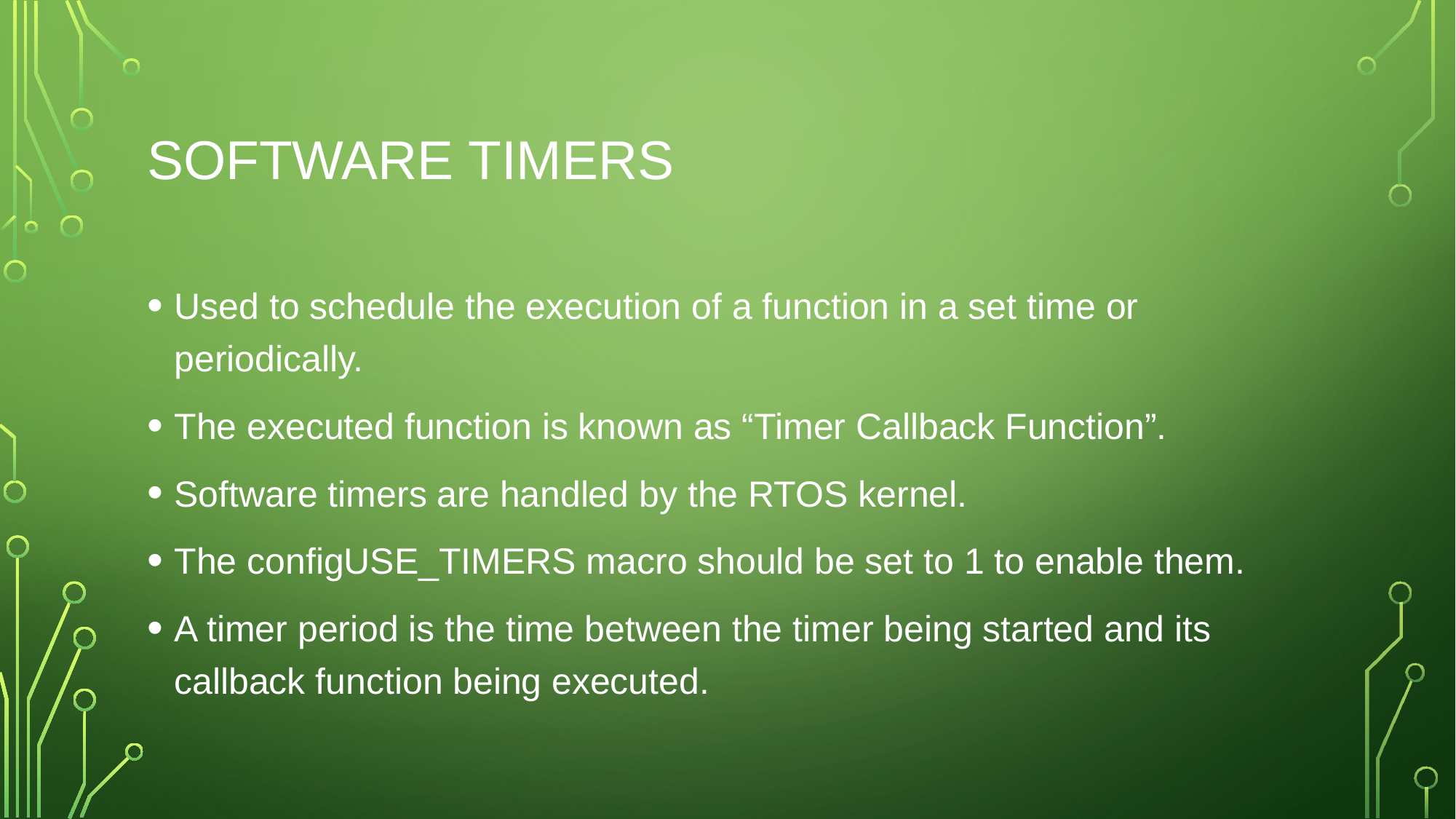

# Software timers
Used to schedule the execution of a function in a set time or periodically.
The executed function is known as “Timer Callback Function”.
Software timers are handled by the RTOS kernel.
The configUSE_TIMERS macro should be set to 1 to enable them.
A timer period is the time between the timer being started and its callback function being executed.